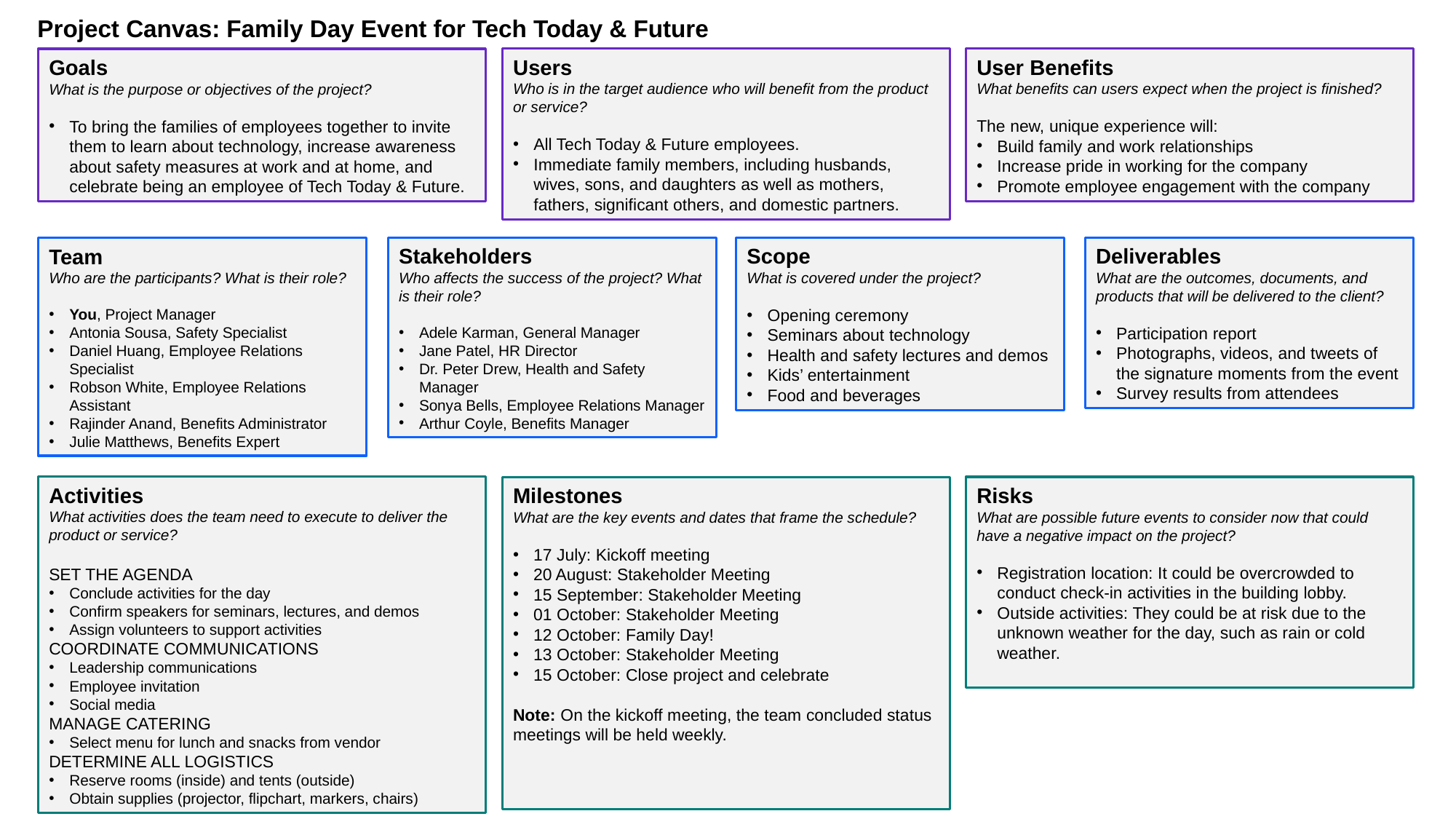

Project Canvas: Family Day Event for Tech Today & Future
Users
Who is in the target audience who will benefit from the product or service?

All Tech Today & Future employees.
Immediate family members, including husbands, wives, sons, and daughters as well as mothers, fathers, significant others, and domestic partners.
User Benefits
What benefits can users expect when the project is finished?

The new, unique experience will:
Build family and work relationships
Increase pride in working for the company
Promote employee engagement with the company
Goals
What is the purpose or objectives of the project?
To bring the families of employees together to invite them to learn about technology, increase awareness about safety measures at work and at home, and celebrate being an employee of Tech Today & Future.
Stakeholders
Who affects the success of the project? What is their role?

Adele Karman, General Manager
Jane Patel, HR Director
Dr. Peter Drew, Health and Safety Manager
Sonya Bells, Employee Relations Manager
Arthur Coyle, Benefits Manager
Scope
What is covered under the project?

Opening ceremony
Seminars about technology
Health and safety lectures and demos
Kids’ entertainment
Food and beverages
Deliverables
What are the outcomes, documents, and products that will be delivered to the client?

Participation report
Photographs, videos, and tweets of the signature moments from the event
Survey results from attendees
Team
Who are the participants? What is their role?

You, Project Manager
Antonia Sousa, Safety Specialist
Daniel Huang, Employee Relations Specialist
Robson White, Employee Relations Assistant
Rajinder Anand, Benefits Administrator
Julie Matthews, Benefits Expert
Activities
What activities does the team need to execute to deliver the product or service?

SET THE AGENDA
Conclude activities for the day
Confirm speakers for seminars, lectures, and demos
Assign volunteers to support activities
COORDINATE COMMUNICATIONS
Leadership communications
Employee invitation
Social media
MANAGE CATERING
Select menu for lunch and snacks from vendor
DETERMINE ALL LOGISTICS
Reserve rooms (inside) and tents (outside)
Obtain supplies (projector, flipchart, markers, chairs)
Risks
What are possible future events to consider now that could have a negative impact on the project?

Registration location: It could be overcrowded to conduct check-in activities in the building lobby.
Outside activities: They could be at risk due to the unknown weather for the day, such as rain or cold weather.
Milestones
What are the key events and dates that frame the schedule?

17 July: Kickoff meeting
20 August: Stakeholder Meeting
15 September: Stakeholder Meeting
01 October: Stakeholder Meeting
12 October: Family Day!
13 October: Stakeholder Meeting
15 October: Close project and celebrate

Note: On the kickoff meeting, the team concluded status meetings will be held weekly.